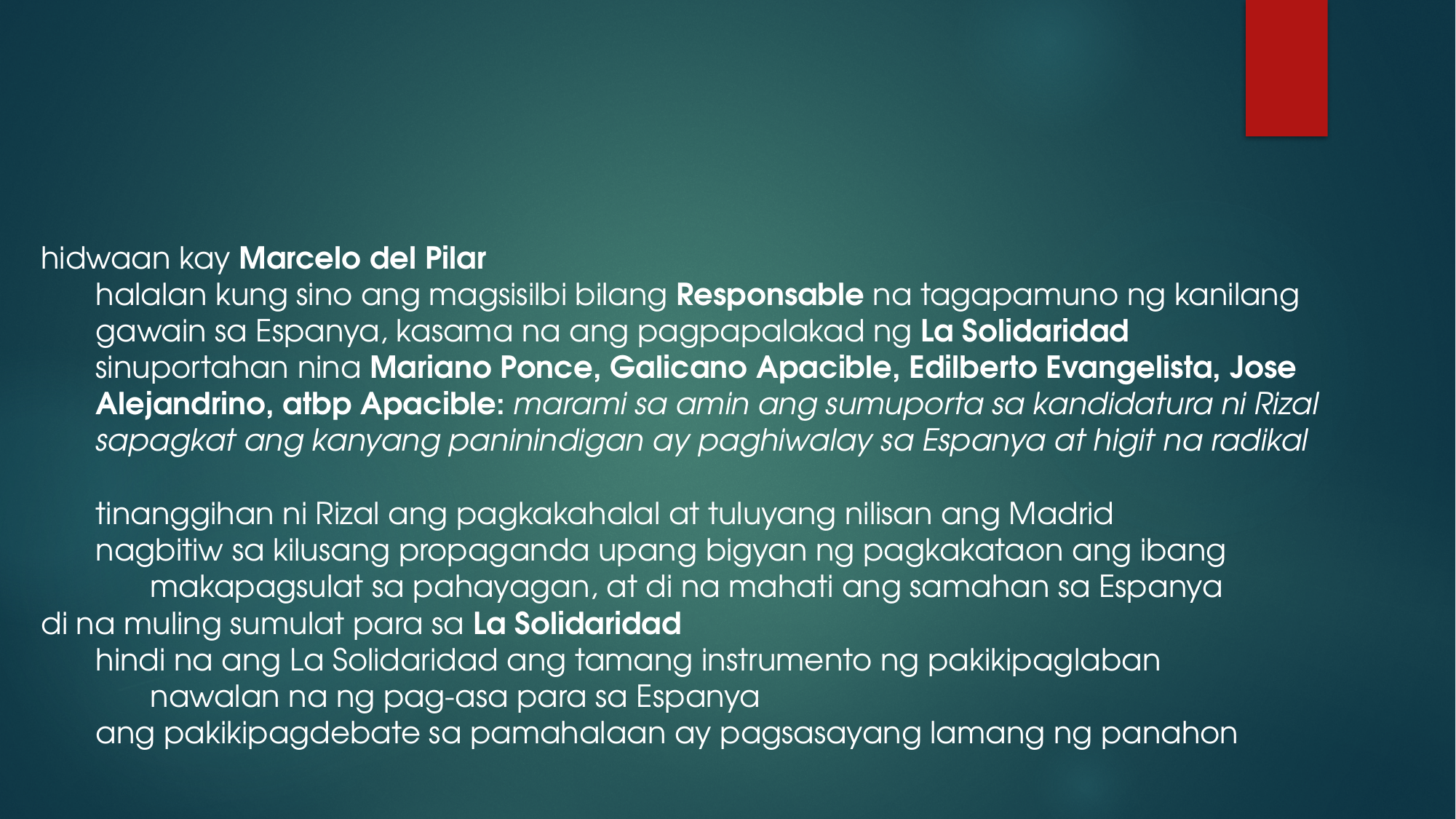

#
hidwaan kay Marcelo del Pilar
halalan kung sino ang magsisilbi bilang Responsable na tagapamuno ng kanilang gawain sa Espanya, kasama na ang pagpapalakad ng La Solidaridad
sinuportahan nina Mariano Ponce, Galicano Apacible, Edilberto Evangelista, Jose Alejandrino, atbp Apacible: marami sa amin ang sumuporta sa kandidatura ni Rizal sapagkat ang kanyang paninindigan ay paghiwalay sa Espanya at higit na radikal

tinanggihan ni Rizal ang pagkakahalal at tuluyang nilisan ang Madrid
nagbitiw sa kilusang propaganda upang bigyan ng pagkakataon ang ibang makapagsulat sa pahayagan, at di na mahati ang samahan sa Espanya
di na muling sumulat para sa La Solidaridad
hindi na ang La Solidaridad ang tamang instrumento ng pakikipaglaban nawalan na ng pag-asa para sa Espanya
ang pakikipagdebate sa pamahalaan ay pagsasayang lamang ng panahon